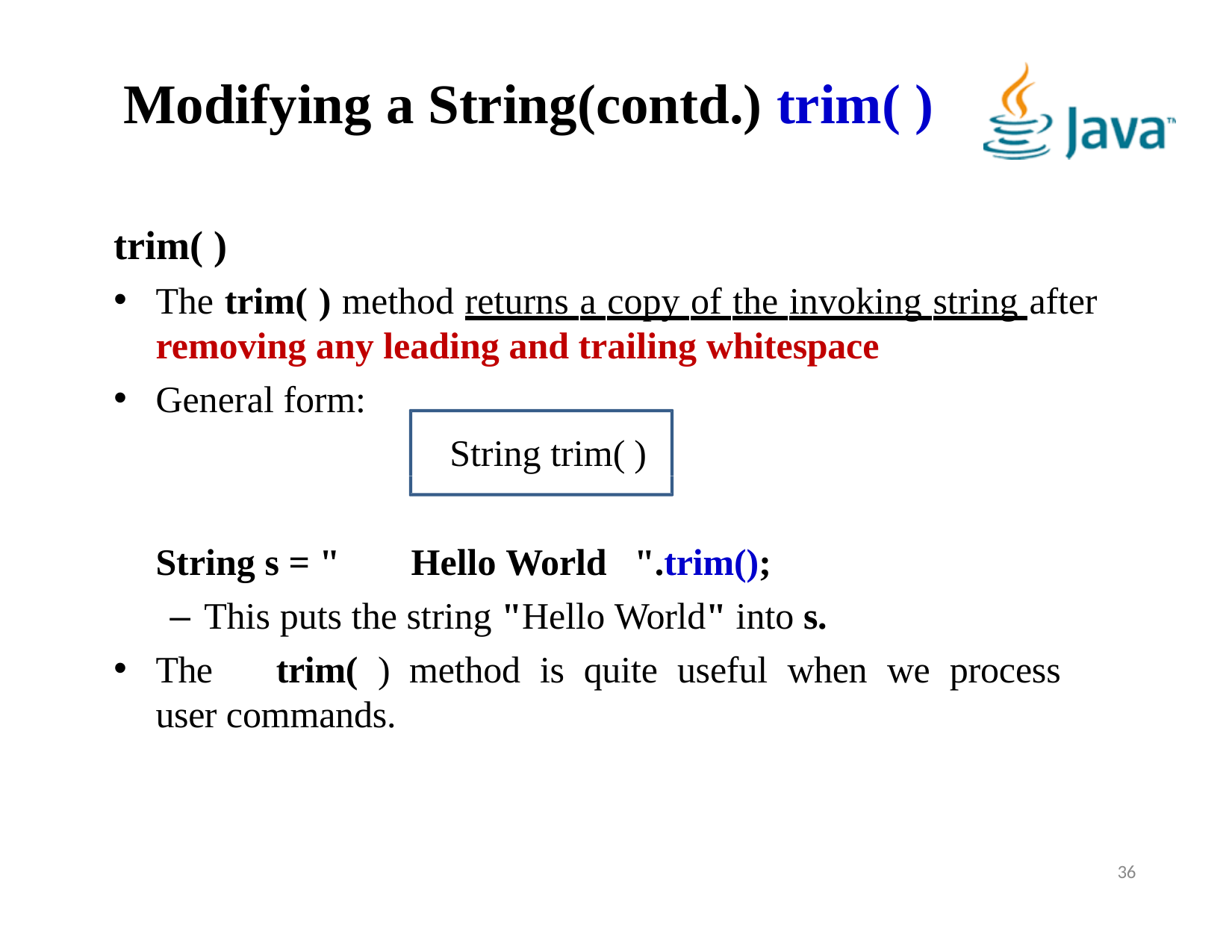

# Modifying a String(contd.) trim( )
trim( )
The trim( ) method returns a copy of the invoking string after
removing any leading and trailing whitespace
General form:
String trim( )

String s = "	Hello World	".trim();
– This puts the string "Hello World" into s.
The	trim(	)	method	is	quite	useful	when	we	process	user commands.

36